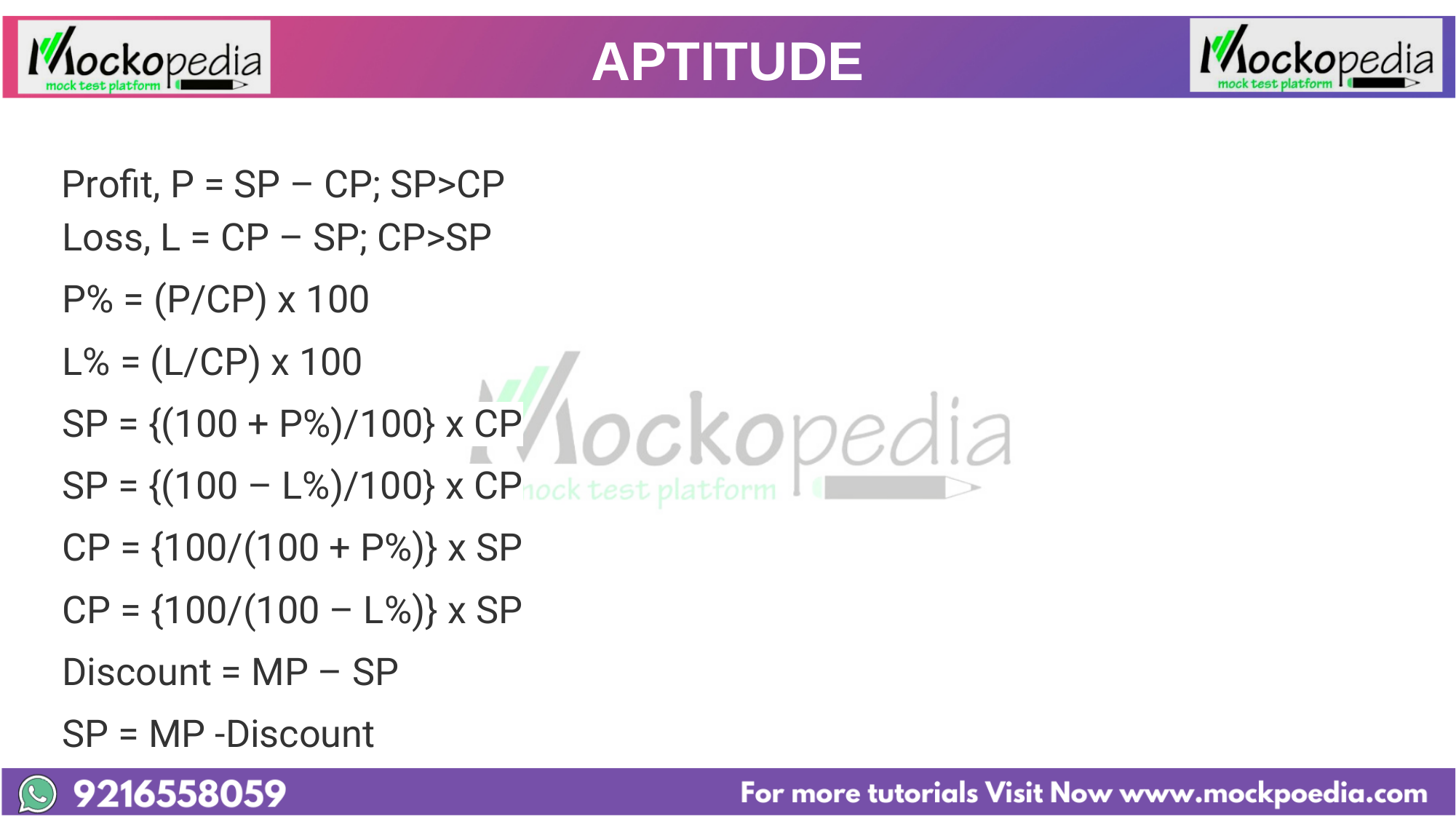

# APTITUDE

       Profit, P = SP – CP; SP>CP
Loss, L = CP – SP; CP>SP
P% = (P/CP) x 100
L% = (L/CP) x 100
SP = {(100 + P%)/100} x CP
SP = {(100 – L%)/100} x CP
CP = {100/(100 + P%)} x SP
CP = {100/(100 – L%)} x SP
Discount = MP – SP
SP = MP -Discount